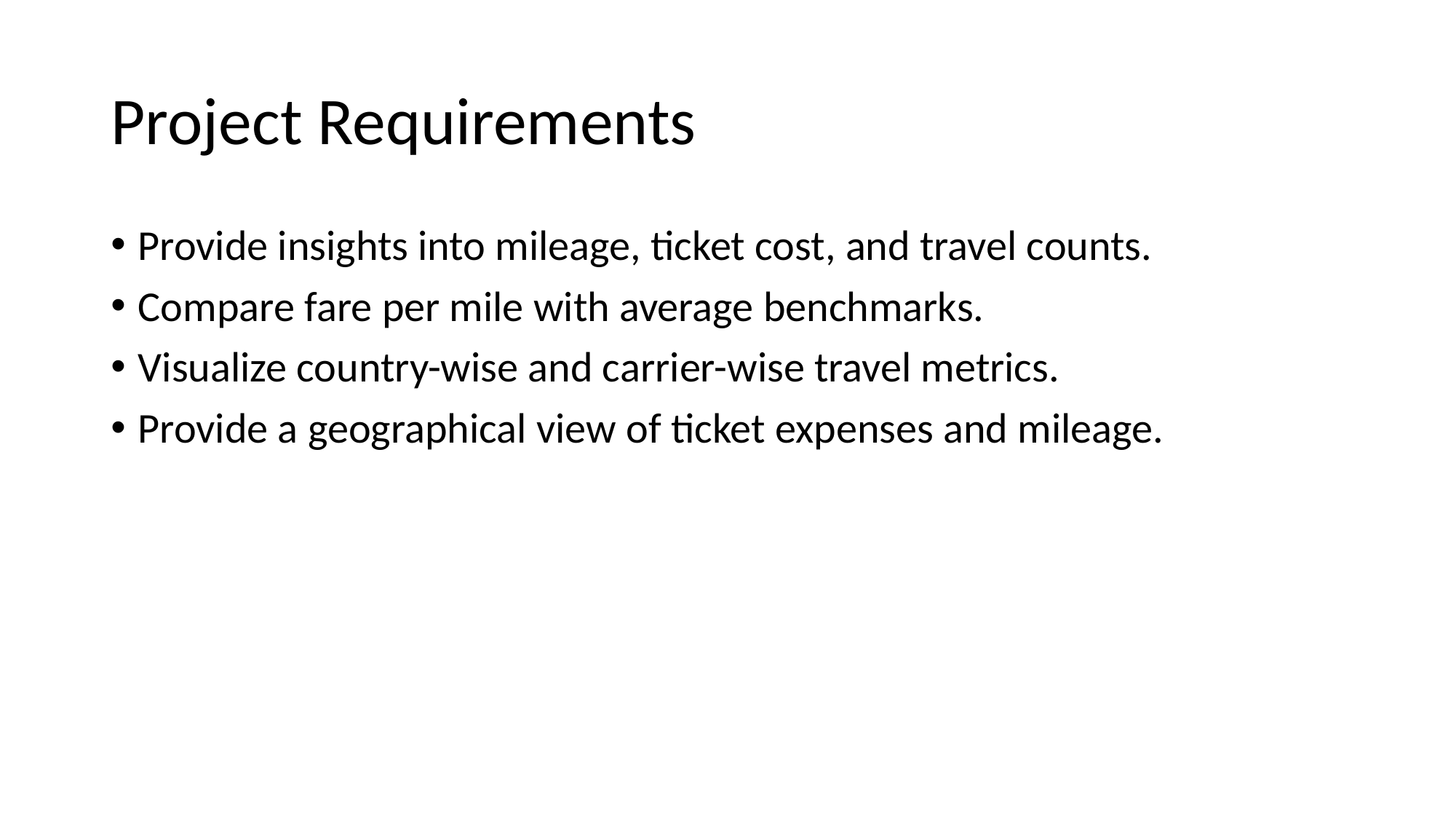

# Project Requirements
Provide insights into mileage, ticket cost, and travel counts.
Compare fare per mile with average benchmarks.
Visualize country-wise and carrier-wise travel metrics.
Provide a geographical view of ticket expenses and mileage.